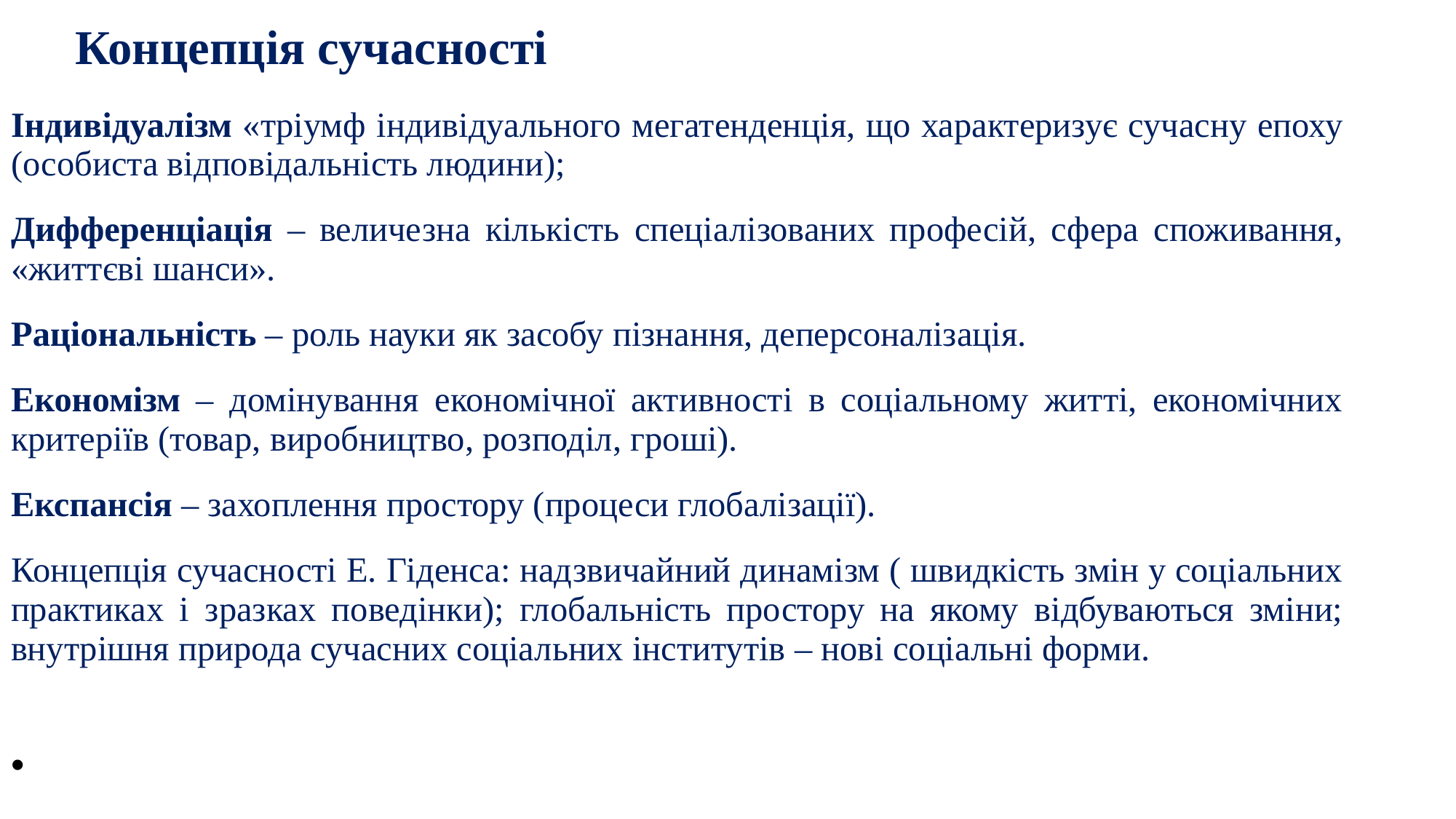

Концепція сучасності
Індивідуалізм «тріумф індивідуального мегатенденція, що характеризує сучасну епоху (особиста відповідальність людини);
Дифференціація – величезна кількість спеціалізованих професій, сфера споживання, «життєві шанси».
Раціональність – роль науки як засобу пізнання, деперсоналізація.
Економізм – домінування економічної активності в соціальному житті, економічних критеріїв (товар, виробництво, розподіл, гроші).
Експансія – захоплення простору (процеси глобалізації).
Концепція сучасності Е. Гіденса: надзвичайний динамізм ( швидкість змін у соціальних практиках і зразках поведінки); глобальність простору на якому відбуваються зміни; внутрішня природа сучасних соціальних інститутів – нові соціальні форми.